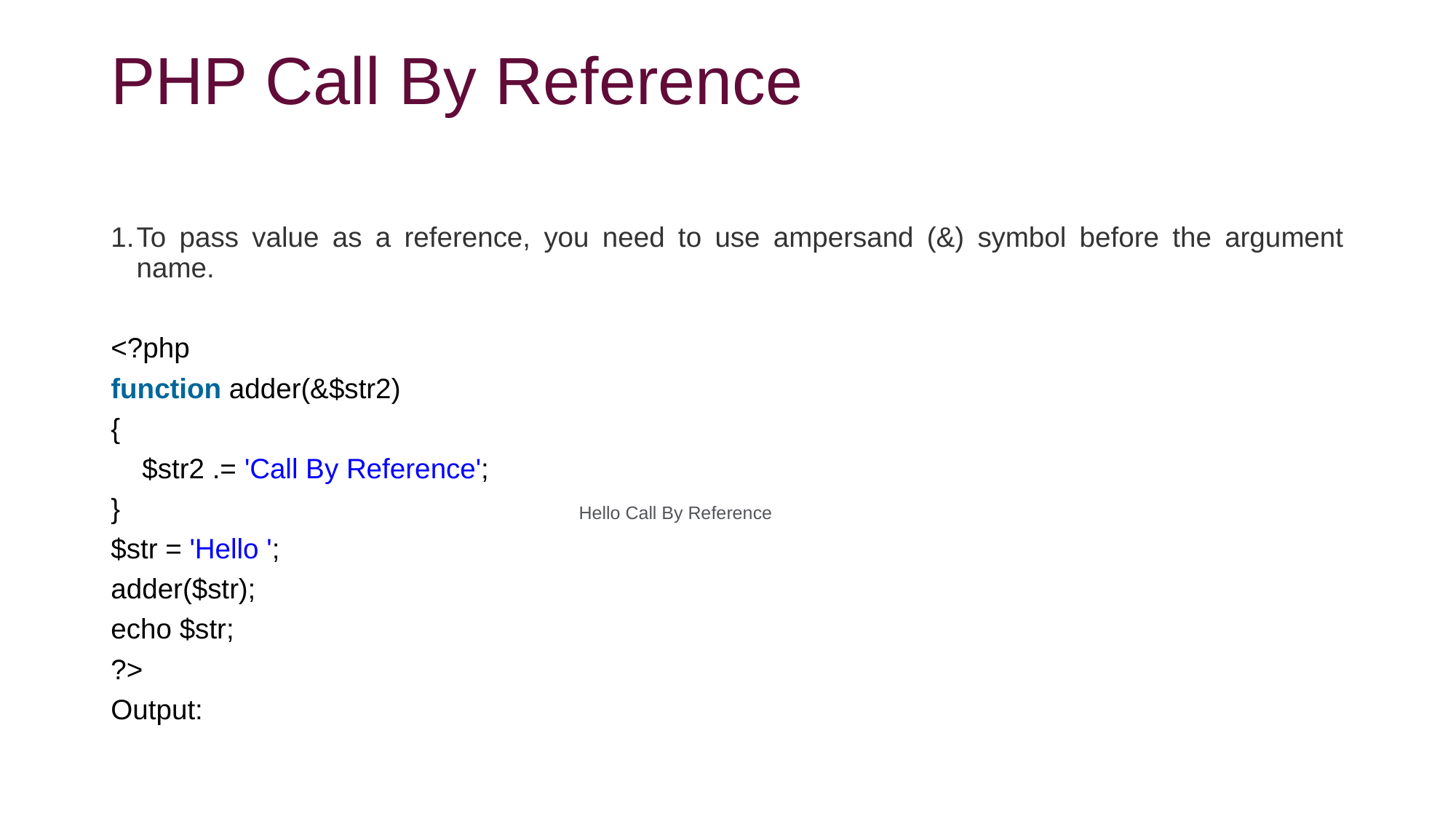

# PHP Call By Reference
To pass value as a reference, you need to use ampersand (&) symbol before the argument name.

<?php
function adder(&$str2)
{
    $str2 .= 'Call By Reference';
}
$str = 'Hello ';
adder($str);
echo $str;
?>
Output:

Hello Call By Reference